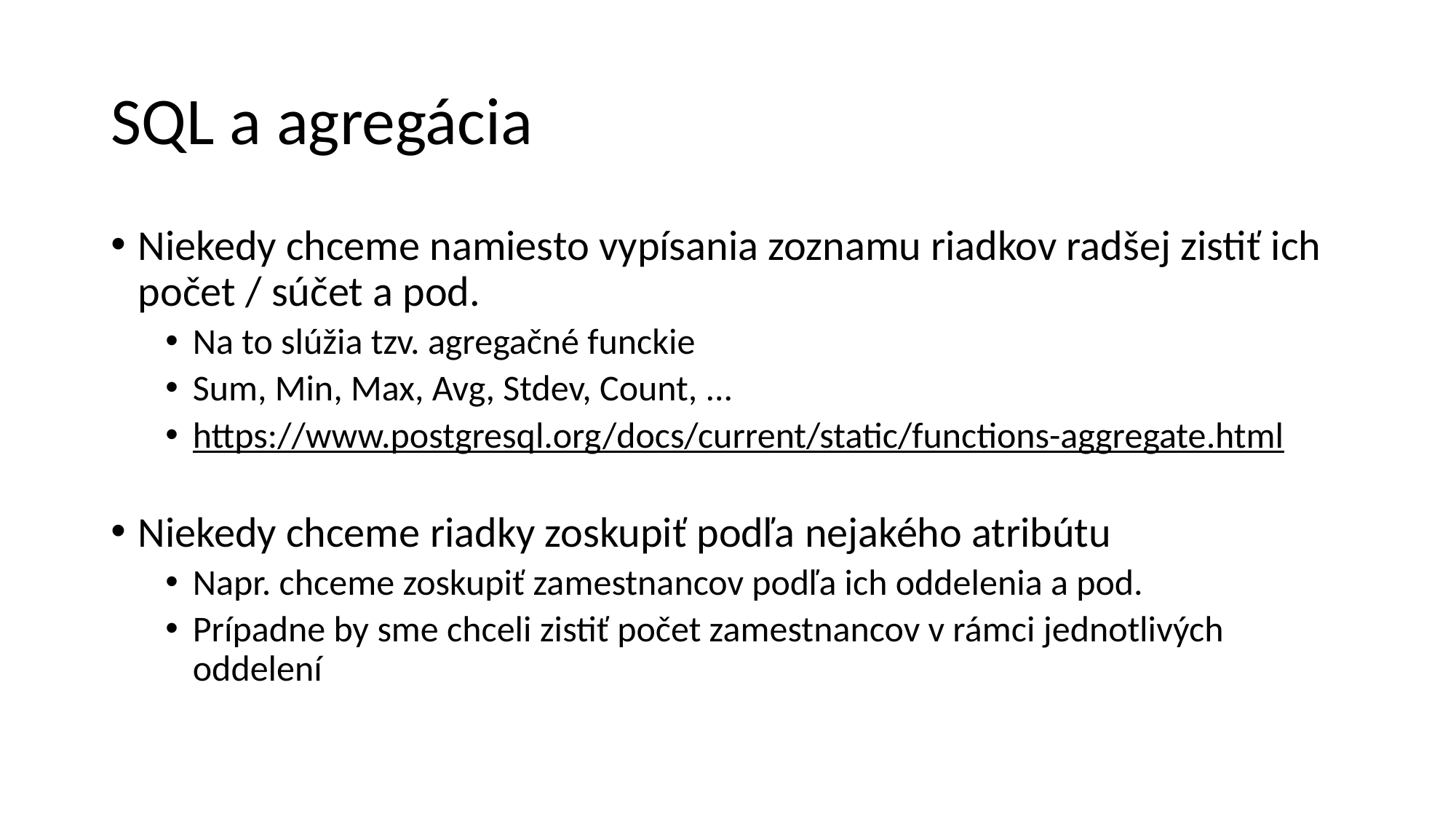

# SQL a agregácia
Niekedy chceme namiesto vypísania zoznamu riadkov radšej zistiť ich počet / súčet a pod.
Na to slúžia tzv. agregačné funckie
Sum, Min, Max, Avg, Stdev, Count, ...
https://www.postgresql.org/docs/current/static/functions-aggregate.html
Niekedy chceme riadky zoskupiť podľa nejakého atribútu
Napr. chceme zoskupiť zamestnancov podľa ich oddelenia a pod.
Prípadne by sme chceli zistiť počet zamestnancov v rámci jednotlivých oddelení